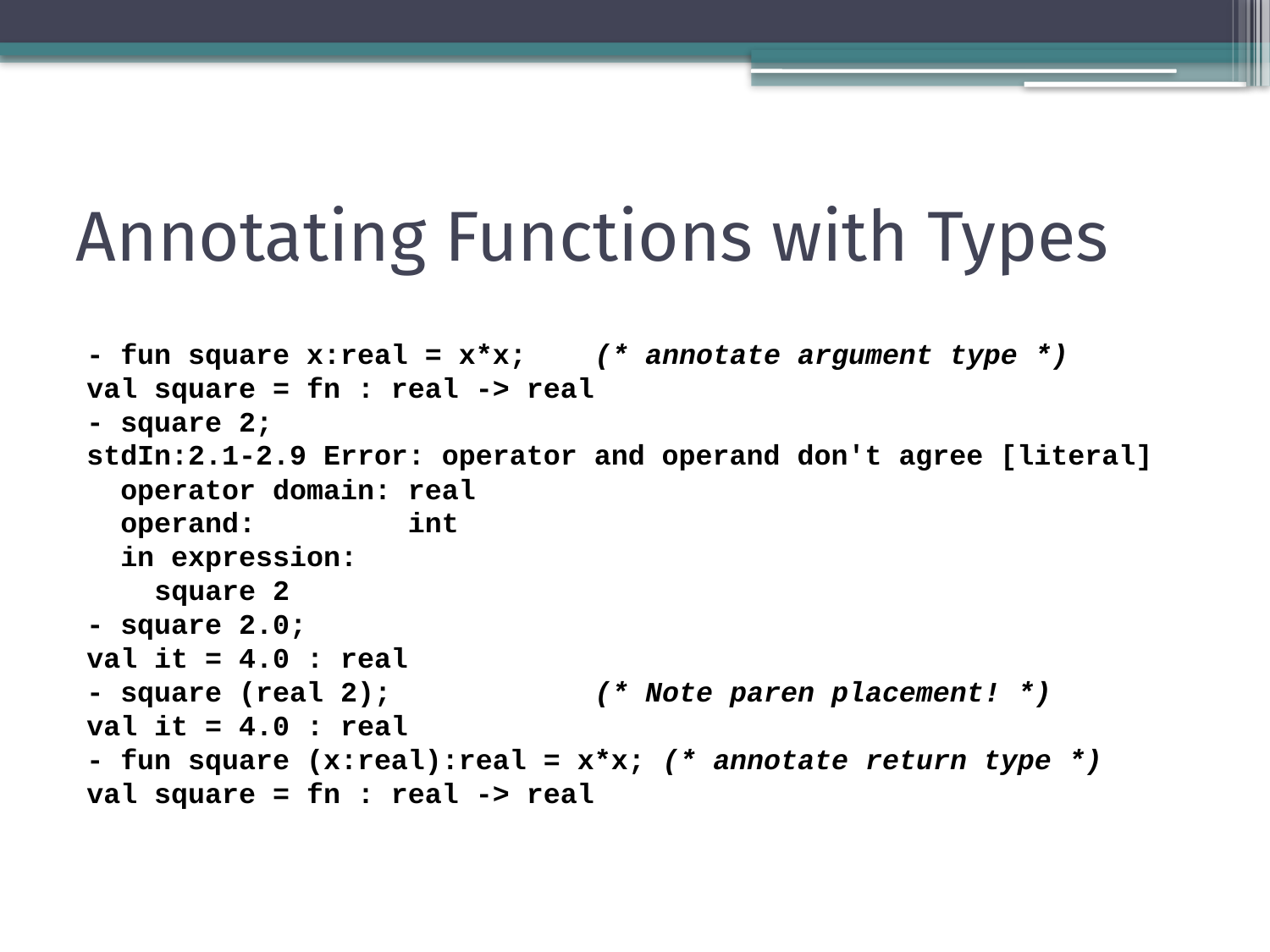

# Annotating Functions with Types
- fun square x:real = x*x;	(* annotate argument type *)
val square = fn : real -> real
- square 2;
stdIn:2.1-2.9 Error: operator and operand don't agree [literal]
  operator domain: real
  operand:         int
  in expression:
    square 2
- square 2.0;
val it = 4.0 : real
- square (real 2);		(* Note paren placement! *)
val it = 4.0 : real
- fun square (x:real):real = x*x; (* annotate return type *)
val square = fn : real -> real